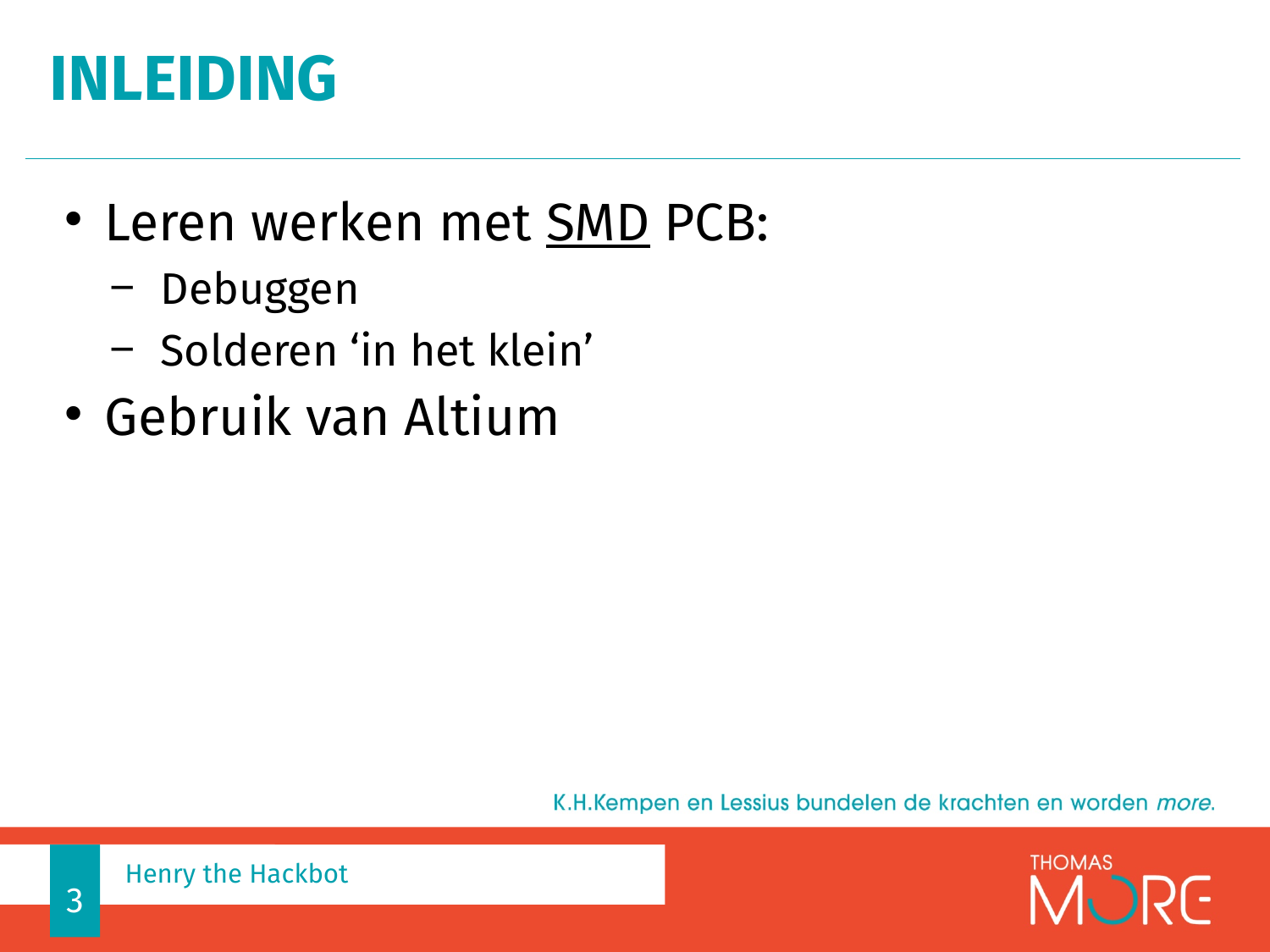

# Inleiding
Leren werken met SMD PCB:
Debuggen
Solderen ‘in het klein’
Gebruik van Altium
3
Henry the Hackbot